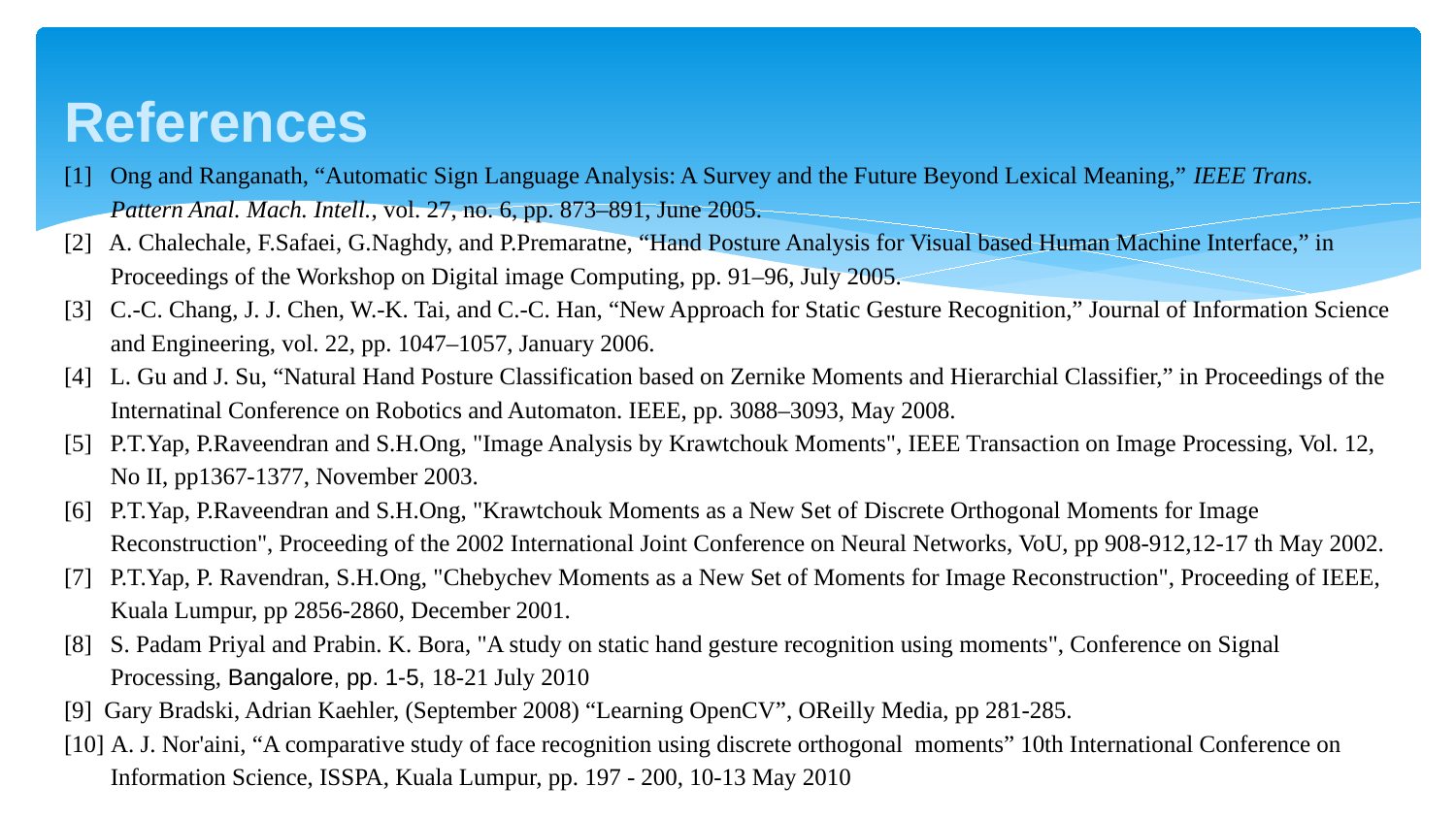

# References
[1]   Ong and Ranganath, “Automatic Sign Language Analysis: A Survey and the Future Beyond Lexical Meaning,” IEEE Trans. Pattern Anal. Mach. Intell., vol. 27, no. 6, pp. 873–891, June 2005.
[2]   A. Chalechale, F.Safaei, G.Naghdy, and P.Premaratne, “Hand Posture Analysis for Visual based Human Machine Interface,” in Proceedings of the Workshop on Digital image Computing, pp. 91–96, July 2005.
[3]   C.-C. Chang, J. J. Chen, W.-K. Tai, and C.-C. Han, “New Approach for Static Gesture Recognition,” Journal of Information Science and Engineering, vol. 22, pp. 1047–1057, January 2006.
[4]   L. Gu and J. Su, “Natural Hand Posture Classification based on Zernike Moments and Hierarchial Classifier,” in Proceedings of the Internatinal Conference on Robotics and Automaton. IEEE, pp. 3088–3093, May 2008.
[5]   P.T.Yap, P.Raveendran and S.H.Ong, "Image Analysis by Krawtchouk Moments", IEEE Transaction on Image Processing, Vol. 12, No II, pp1367-1377, November 2003.
[6]   P.T.Yap, P.Raveendran and S.H.Ong, "Krawtchouk Moments as a New Set of Discrete Orthogonal Moments for Image Reconstruction", Proceeding of the 2002 International Joint Conference on Neural Networks, VoU, pp 908-912,12-17 th May 2002.
[7]   P.T.Yap, P. Ravendran, S.H.Ong, "Chebychev Moments as a New Set of Moments for Image Reconstruction", Proceeding of IEEE, Kuala Lumpur, pp 2856-2860, December 2001.
[8]   S. Padam Priyal and Prabin. K. Bora, "A study on static hand gesture recognition using moments", Conference on Signal Processing, Bangalore, pp. 1-5, 18-21 July 2010
[9]  Gary Bradski, Adrian Kaehler, (September 2008) “Learning OpenCV”, OReilly Media, pp 281-285.
[10] A. J. Nor'aini, “A comparative study of face recognition using discrete orthogonal  moments” 10th International Conference on Information Science, ISSPA, Kuala Lumpur, pp. 197 - 200, 10-13 May 2010